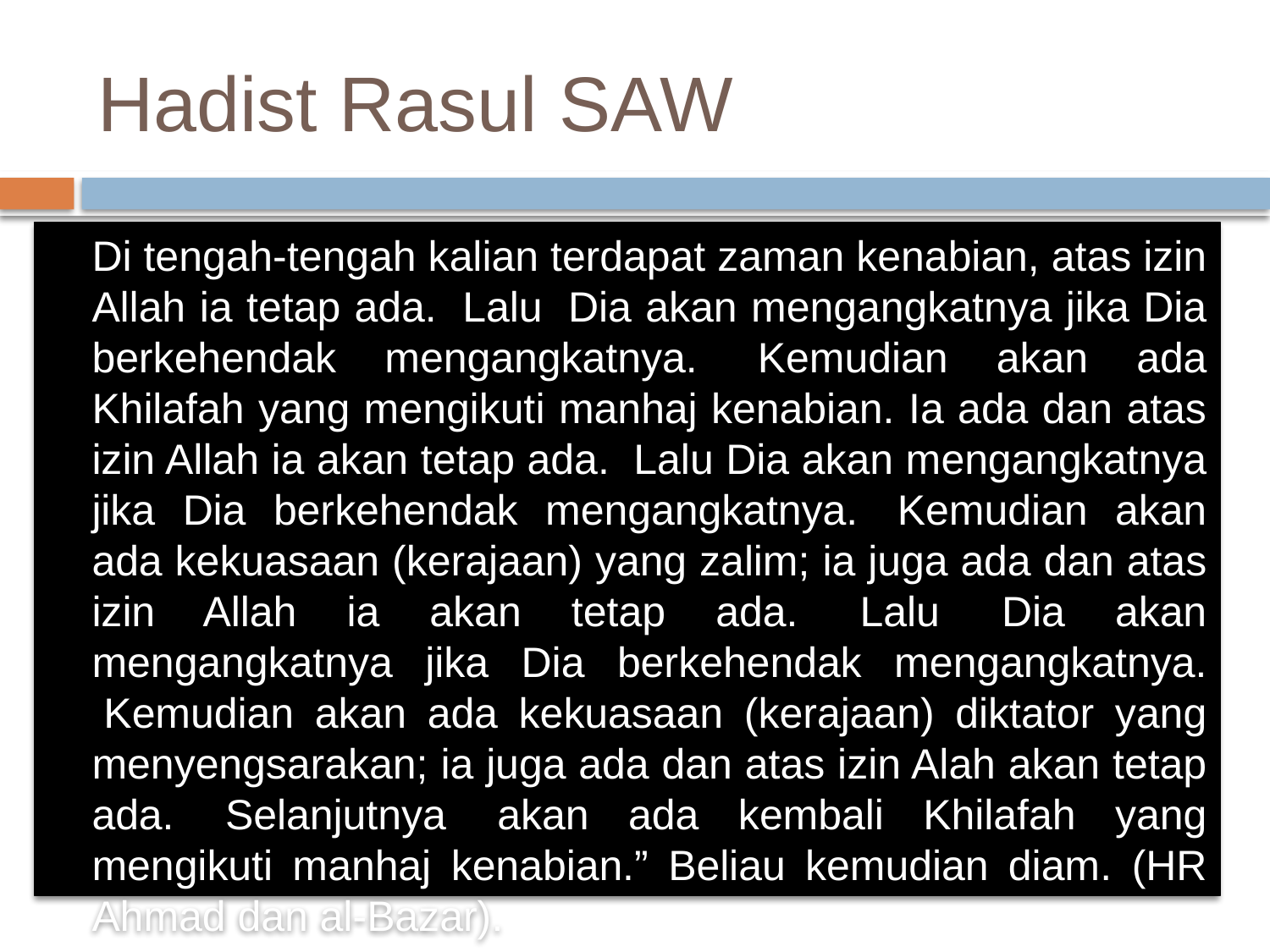

# Hadist Rasul SAW
	Di tengah-tengah kalian terdapat zaman kenabian, atas izin Allah ia tetap ada.  Lalu  Dia akan mengangkatnya jika Dia berkehendak mengangkatnya.  Kemudian akan ada Khilafah yang mengikuti manhaj kenabian. Ia ada dan atas izin Allah ia akan tetap ada.  Lalu Dia akan mengangkatnya jika Dia berkehendak mengangkatnya.  Kemudian akan ada kekuasaan (kerajaan) yang zalim; ia juga ada dan atas izin Allah ia akan tetap ada.  Lalu  Dia akan mengangkatnya jika Dia berkehendak mengangkatnya.  Kemudian akan ada kekuasaan (kerajaan) diktator yang menyengsarakan; ia juga ada dan atas izin Alah akan tetap ada.  Selanjutnya  akan ada kembali Khilafah yang mengikuti manhaj kenabian.” Beliau kemudian diam. (HR Ahmad dan al-Bazar).